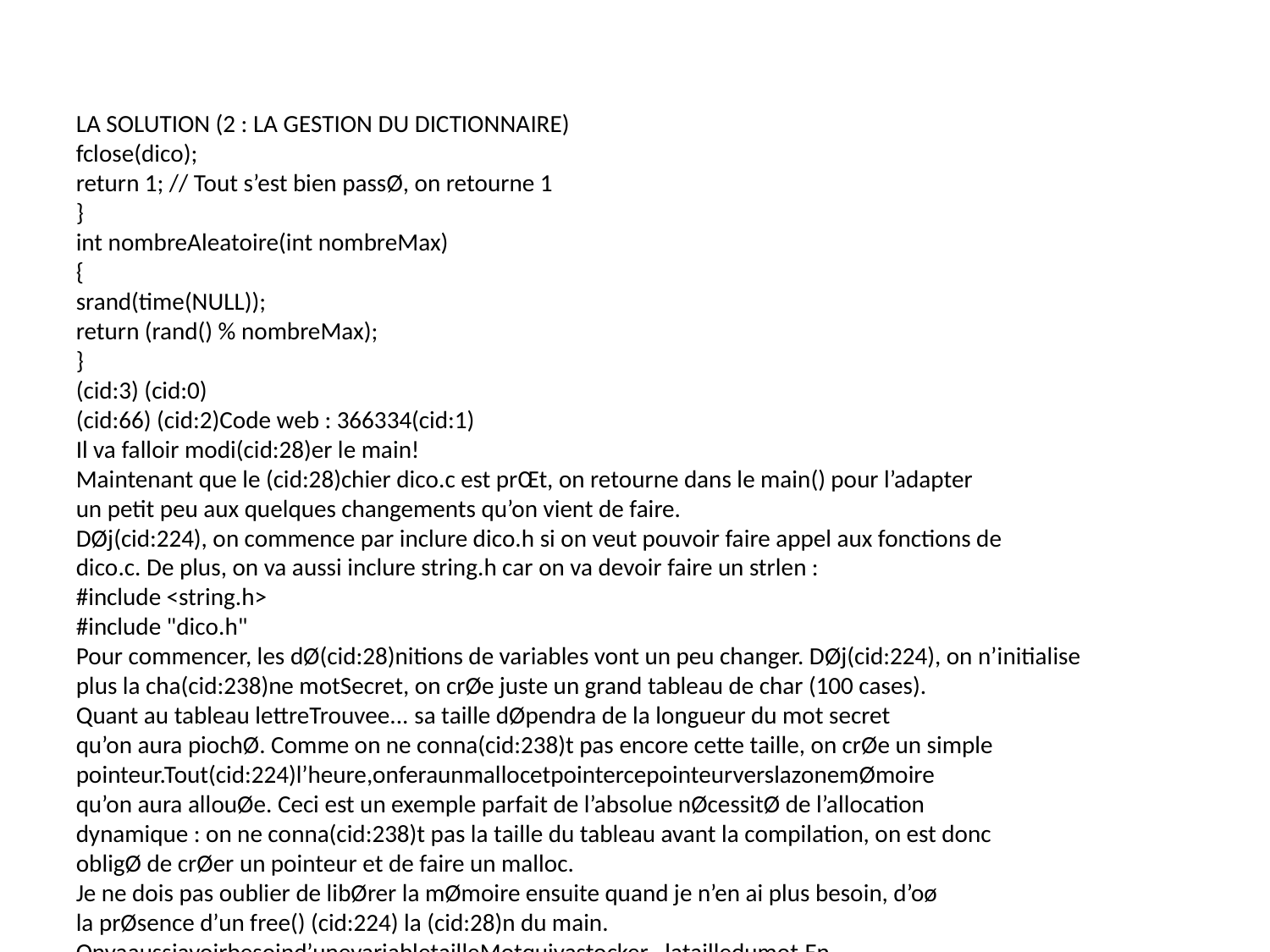

LA SOLUTION (2 : LA GESTION DU DICTIONNAIRE)
fclose(dico);
return 1; // Tout s’est bien passØ, on retourne 1
}
int nombreAleatoire(int nombreMax)
{
srand(time(NULL));
return (rand() % nombreMax);
}
(cid:3) (cid:0)
(cid:66) (cid:2)Code web : 366334(cid:1)
Il va falloir modi(cid:28)er le main!
Maintenant que le (cid:28)chier dico.c est prŒt, on retourne dans le main() pour l’adapter
un petit peu aux quelques changements qu’on vient de faire.
DØj(cid:224), on commence par inclure dico.h si on veut pouvoir faire appel aux fonctions de
dico.c. De plus, on va aussi inclure string.h car on va devoir faire un strlen :
#include <string.h>
#include "dico.h"
Pour commencer, les dØ(cid:28)nitions de variables vont un peu changer. DØj(cid:224), on n’initialise
plus la cha(cid:238)ne motSecret, on crØe juste un grand tableau de char (100 cases).
Quant au tableau lettreTrouvee... sa taille dØpendra de la longueur du mot secret
qu’on aura piochØ. Comme on ne conna(cid:238)t pas encore cette taille, on crØe un simple
pointeur.Tout(cid:224)l’heure,onferaunmallocetpointercepointeurverslazonemØmoire
qu’on aura allouØe. Ceci est un exemple parfait de l’absolue nØcessitØ de l’allocation
dynamique : on ne conna(cid:238)t pas la taille du tableau avant la compilation, on est donc
obligØ de crØer un pointeur et de faire un malloc.
Je ne dois pas oublier de libØrer la mØmoire ensuite quand je n’en ai plus besoin, d’oø
la prØsence d’un free() (cid:224) la (cid:28)n du main.
Onvaaussiavoirbesoind’unevariabletailleMotquivastocker...latailledumot.En
e(cid:27)et,sivousregardezlemain()telqu’ilØtaitdanslapremiŁrepartie,onsupposaitque
le mot faisait 6 caractŁres partout (et c’Øtait vrai car MARRON comporte 6 lettres).
Maismaintenantquelemotpeutchangerdetaille,ilvafalloirŒtrecapabledes’adapter
(cid:224) tous les mots!
Voici donc les dØ(cid:28)nitions de variables du main en version (cid:28)nale :
int main(int argc, char* argv[])
{
char lettre = 0; // Stocke la lettre proposØe par l’utilisateur (retour du
(cid:44)→ scanf)
267